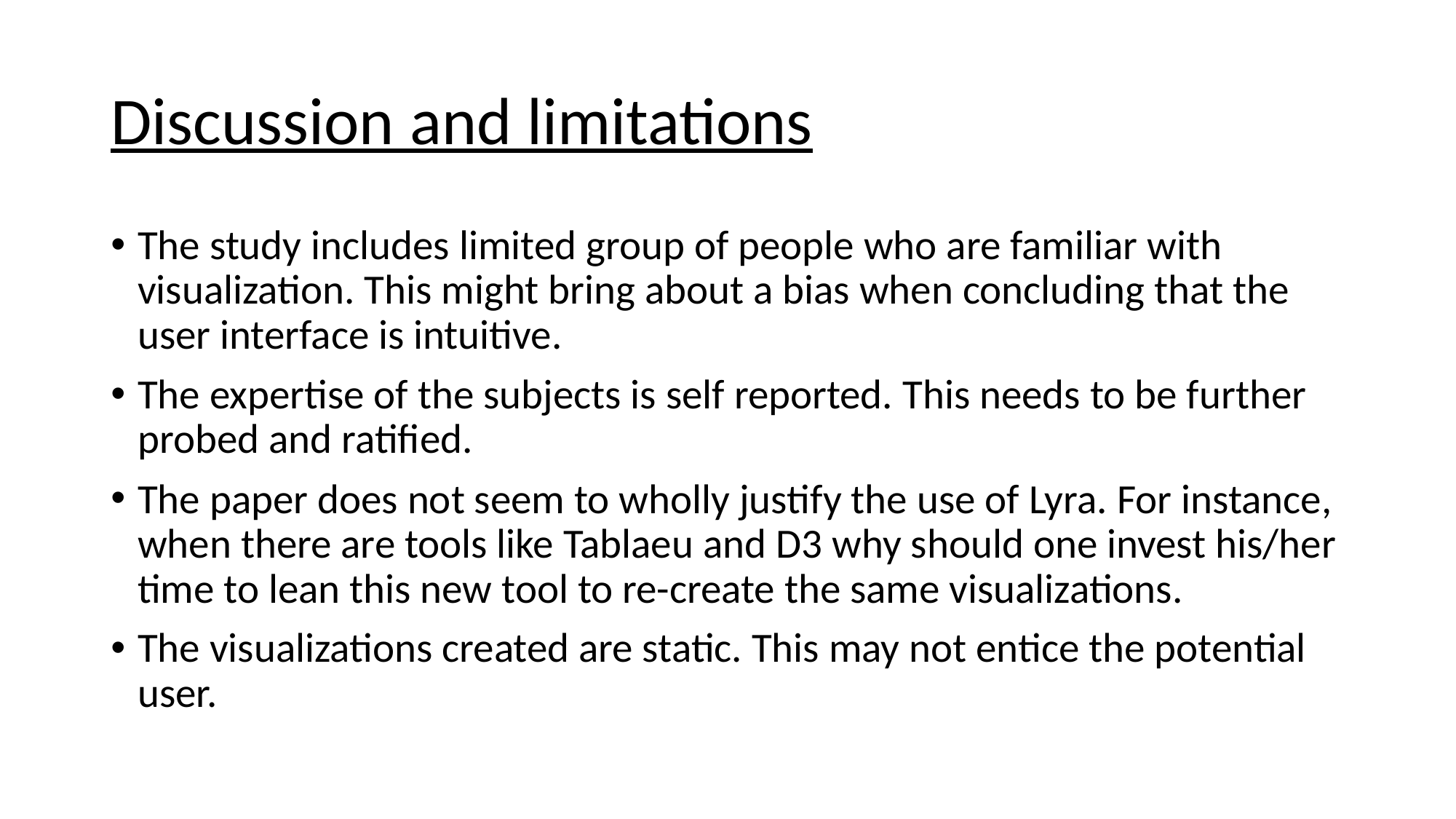

# Discussion and limitations
The study includes limited group of people who are familiar with visualization. This might bring about a bias when concluding that the user interface is intuitive.
The expertise of the subjects is self reported. This needs to be further probed and ratified.
The paper does not seem to wholly justify the use of Lyra. For instance, when there are tools like Tablaeu and D3 why should one invest his/her time to lean this new tool to re-create the same visualizations.
The visualizations created are static. This may not entice the potential user.